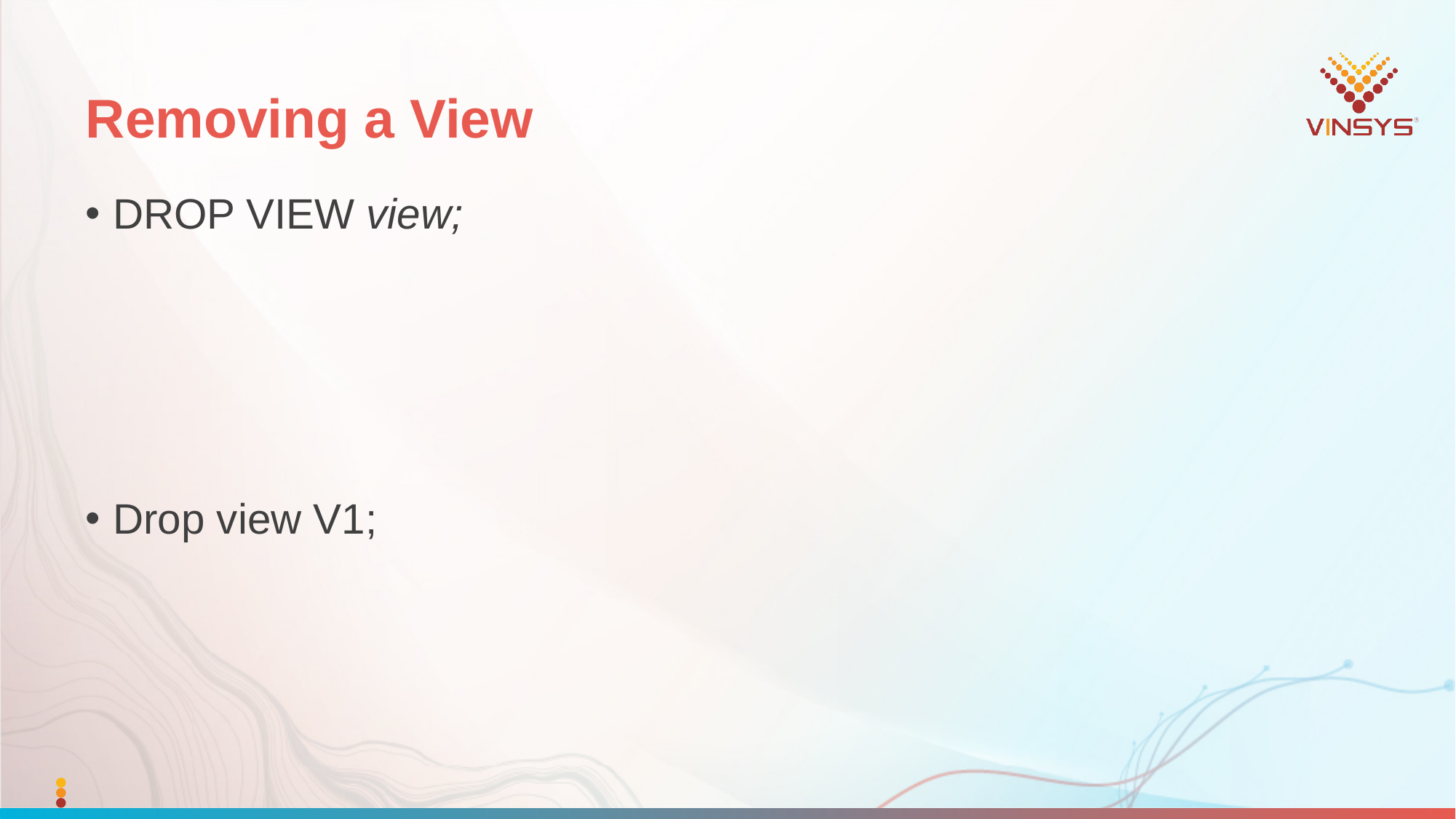

# Removing a View
DROP VIEW view;

Drop view V1;